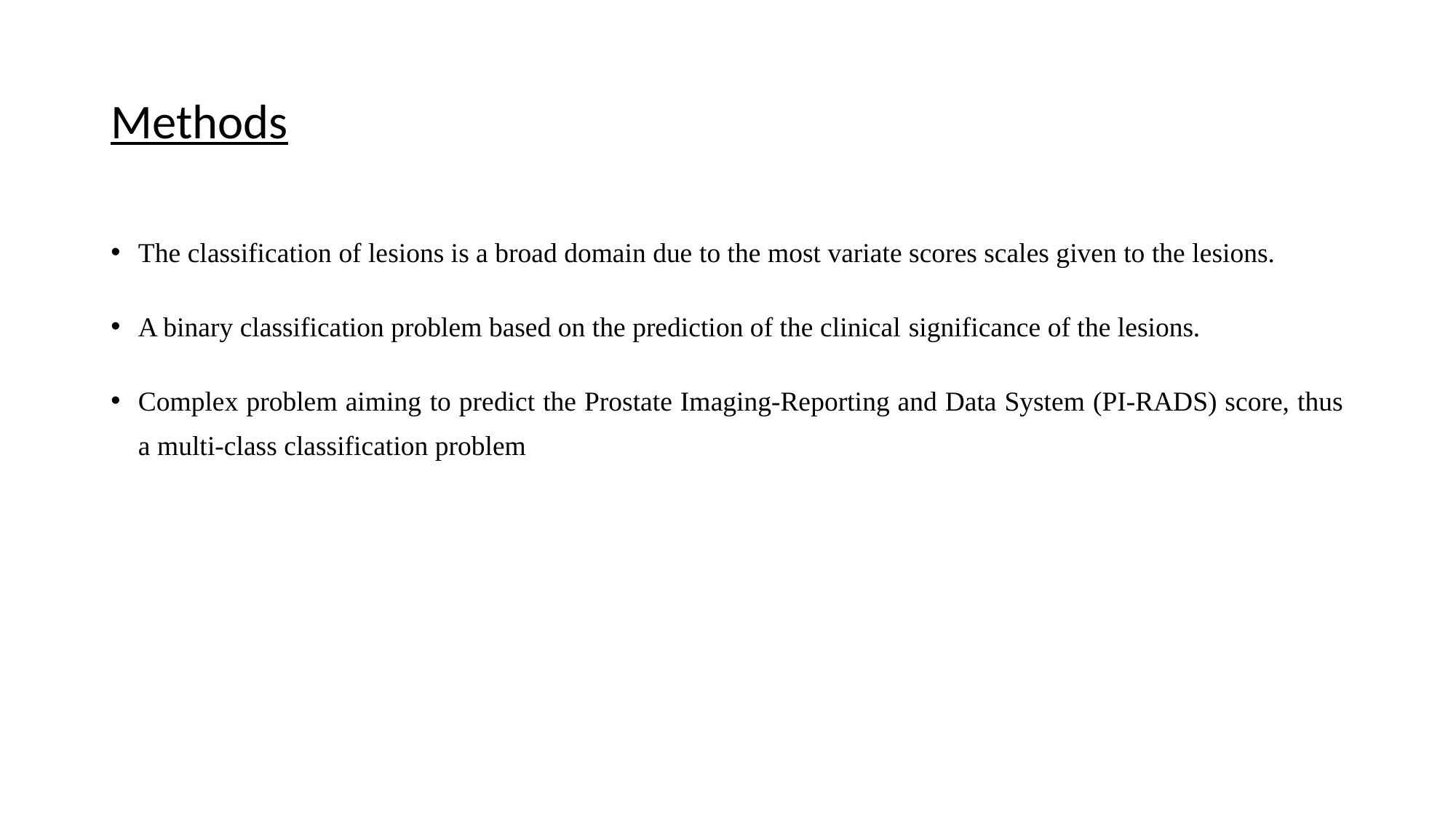

# Methods
The classification of lesions is a broad domain due to the most variate scores scales given to the lesions.
A binary classification problem based on the prediction of the clinical significance of the lesions.
Complex problem aiming to predict the Prostate Imaging-Reporting and Data System (PI-RADS) score, thus a multi-class classification problem